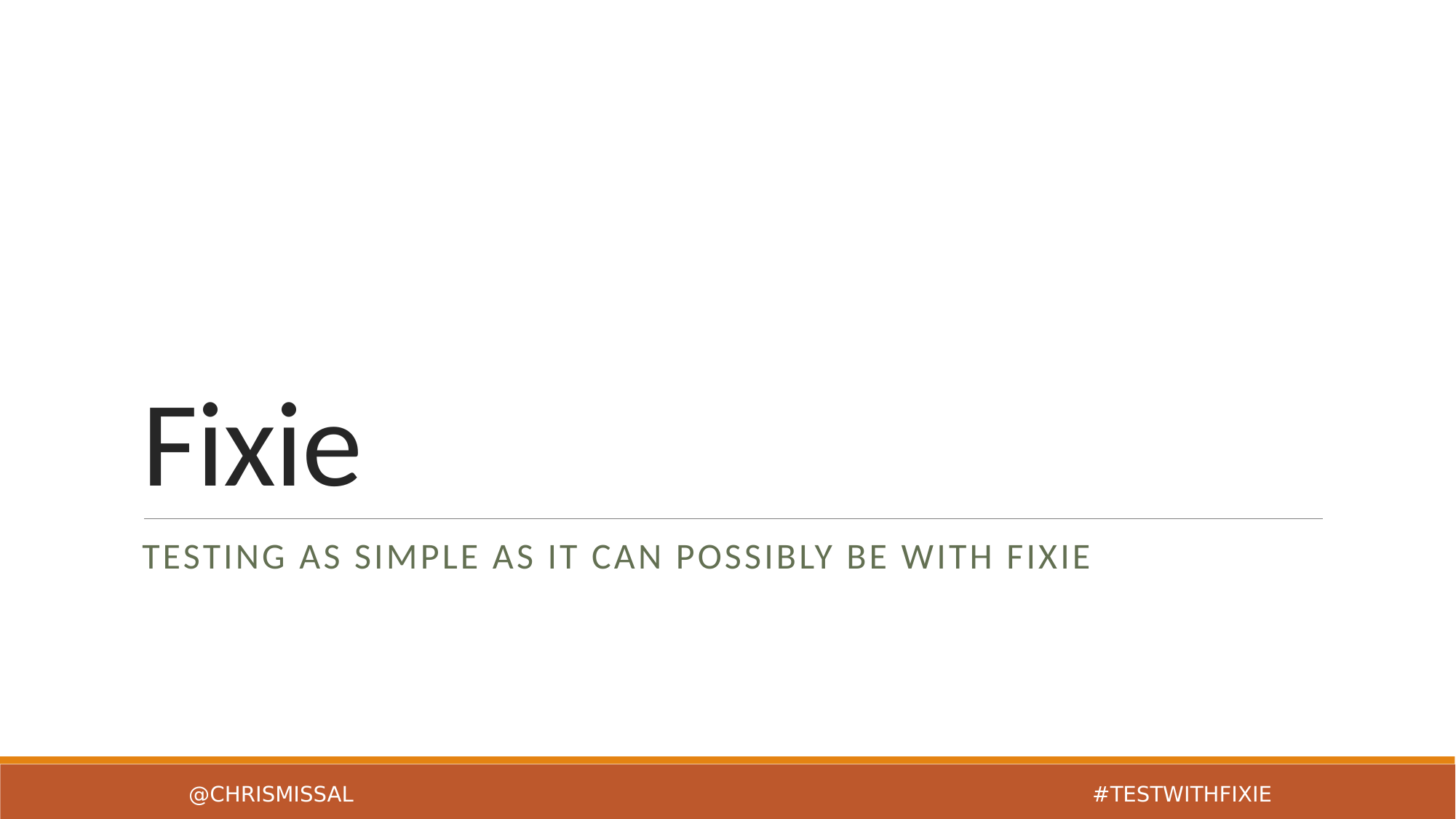

# Fixie
Testing As Simple As It Can Possibly Be With Fixie
@ChrisMissal                                                                                                              #testwithfixie